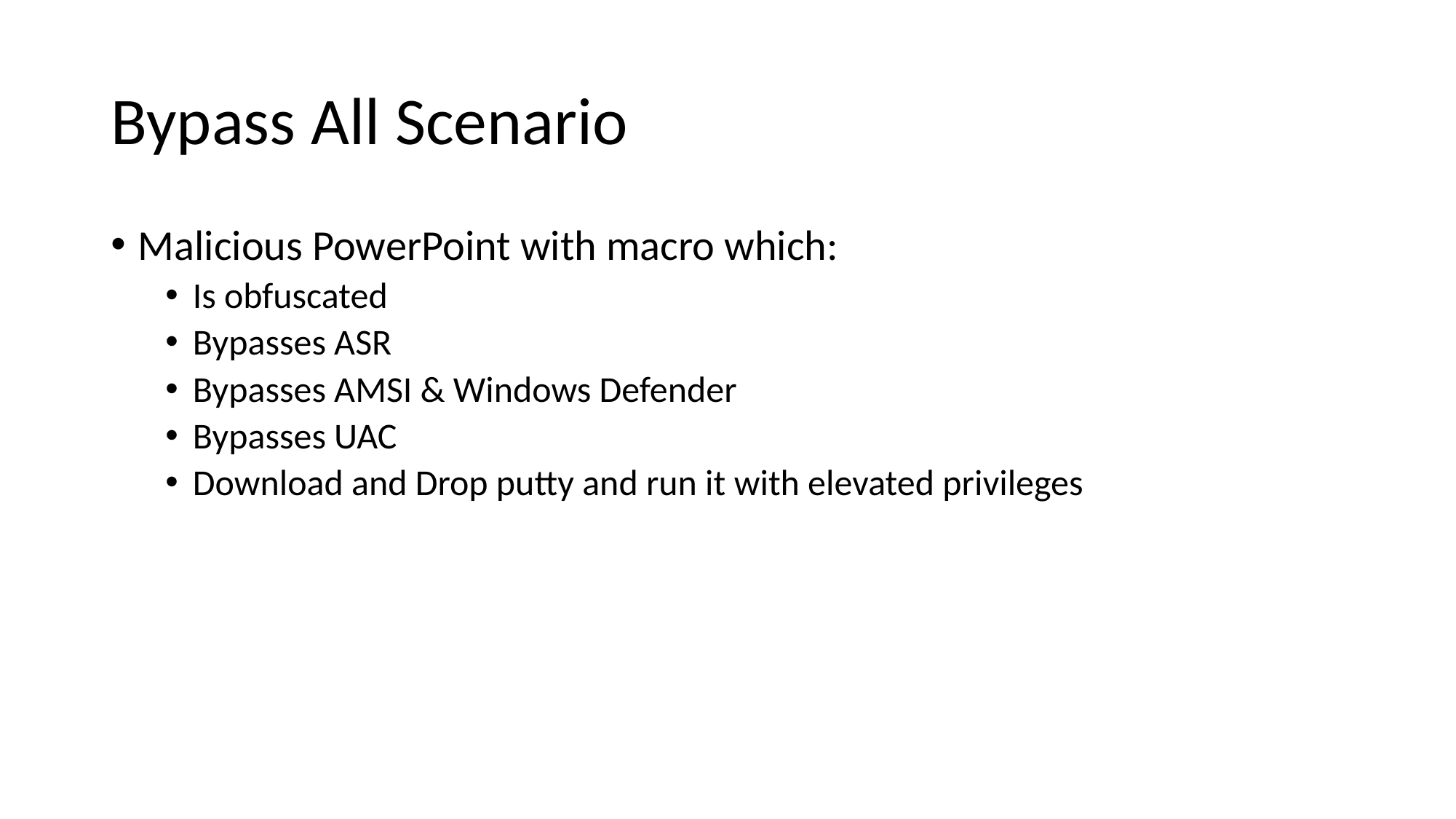

# Bypass All Scenario
Malicious PowerPoint with macro which:
Is obfuscated
Bypasses ASR
Bypasses AMSI & Windows Defender
Bypasses UAC
Download and Drop putty and run it with elevated privileges